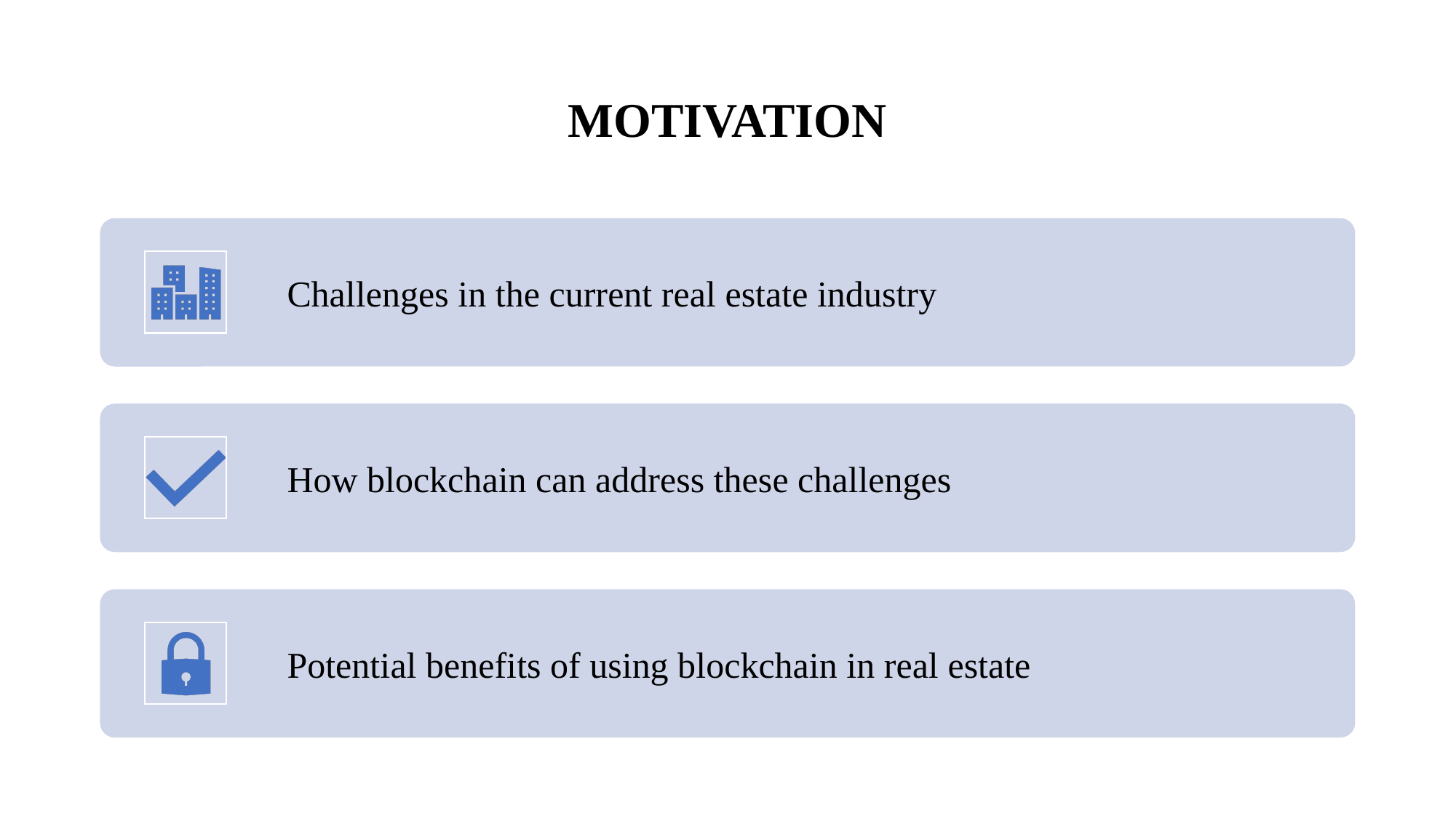

# MOTIVATION
Challenges in the current real estate industry
How blockchain can address these challenges
Potential benefits of using blockchain in real estate